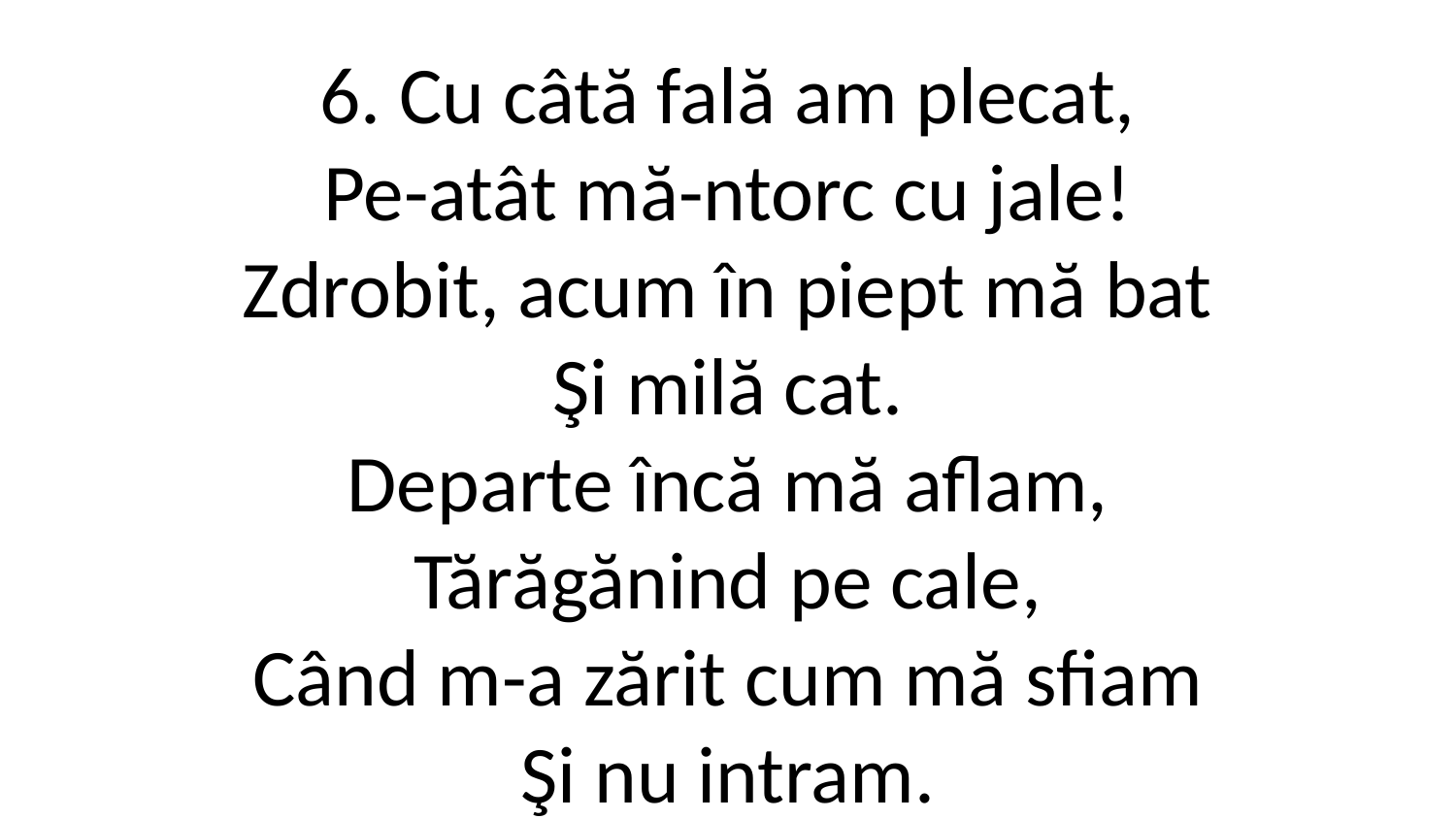

6. Cu câtă fală am plecat,
Pe-atât mă-ntorc cu jale!
Zdrobit, acum în piept mă bat
Şi milă cat.
Departe încă mă aflam,
Tărăgănind pe cale,
Când m-a zărit cum mă sfiam
Şi nu intram.